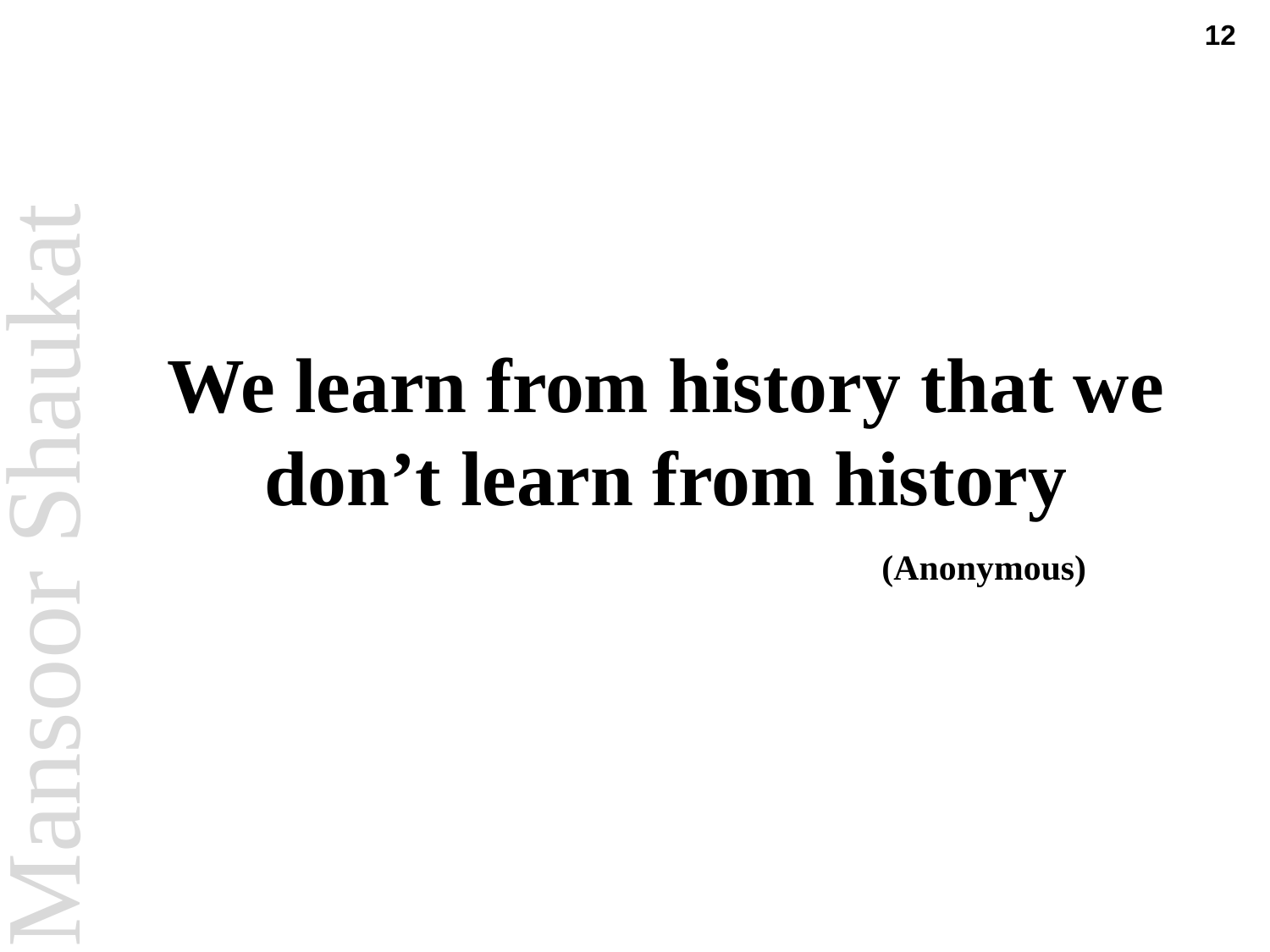

12
# We learn from history that we don’t learn from history
(Anonymous)